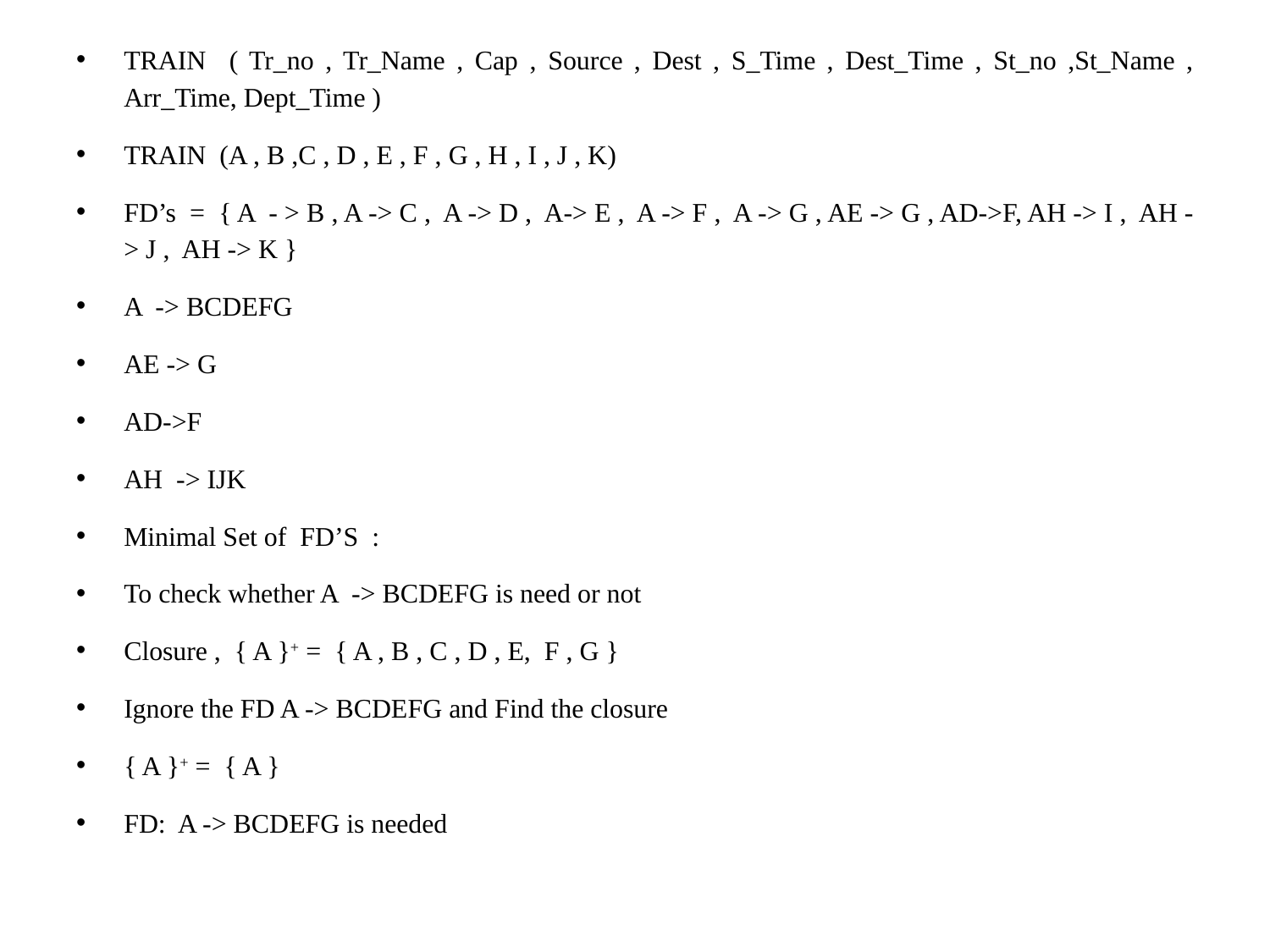

TRAIN  ( Tr_no , Tr_Name , Cap , Source , Dest , S_Time , Dest_Time , St_no ,St_Name , Arr_Time, Dept_Time )
TRAIN  (A , B ,C , D , E , F , G , H , I , J , K)
FD’s  =  { A  - > B , A -> C ,  A -> D ,  A-> E ,  A -> F ,  A -> G , AE -> G , AD->F, AH -> I ,  AH -> J ,  AH -> K }
A  -> BCDEFG
AE -> G
AD->F
AH  -> IJK
Minimal Set of  FD’S  :
To check whether A  -> BCDEFG is need or not
Closure ,  { A }+ =  { A , B , C , D , E,  F , G }
Ignore the FD A -> BCDEFG and Find the closure
{ A }+ =  { A }
FD:  A -> BCDEFG is needed